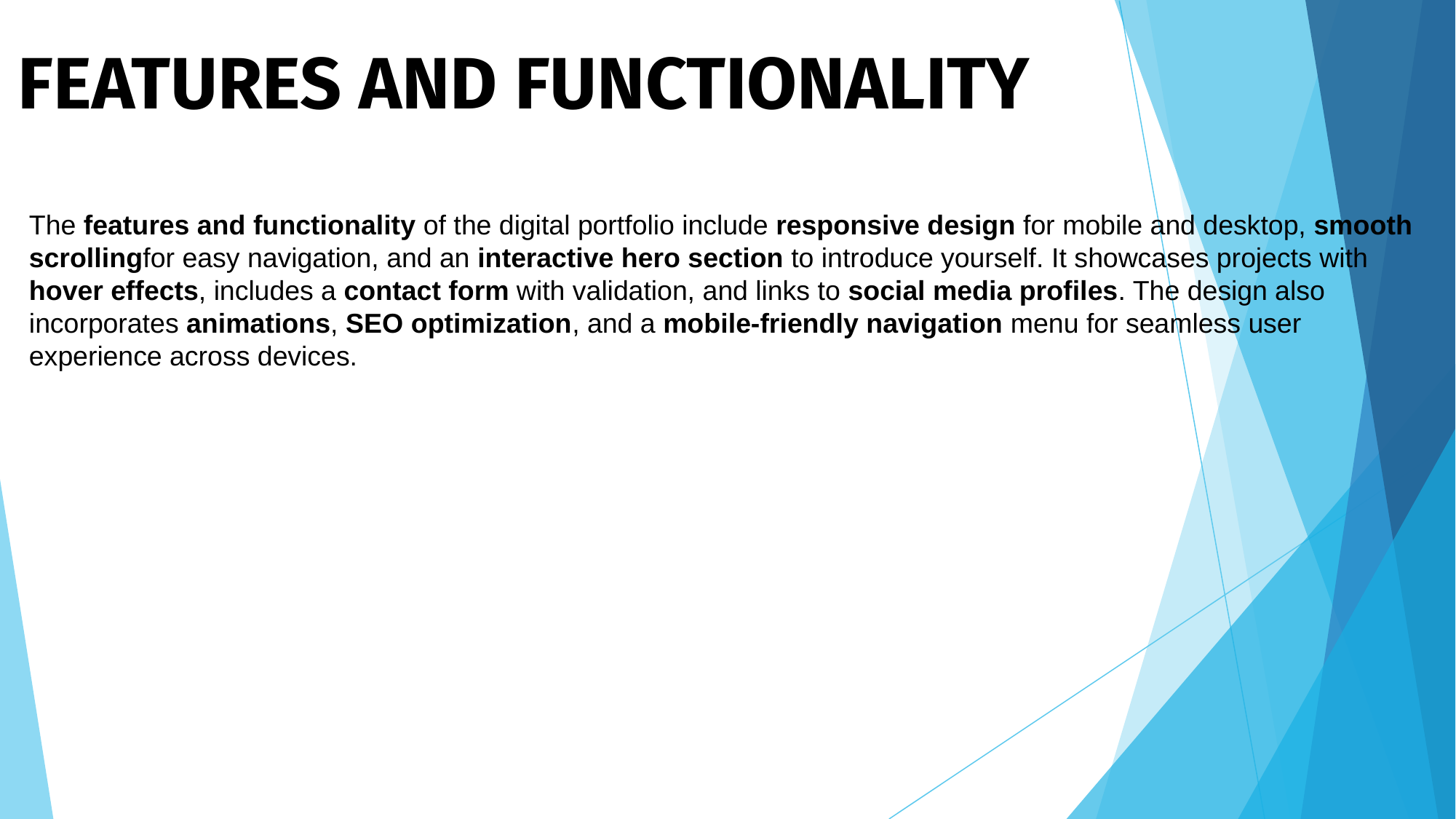

# FEATURES AND FUNCTIONALITY
The features and functionality of the digital portfolio include responsive design for mobile and desktop, smooth scrollingfor easy navigation, and an interactive hero section to introduce yourself. It showcases projects with hover effects, includes a contact form with validation, and links to social media profiles. The design also incorporates animations, SEO optimization, and a mobile-friendly navigation menu for seamless user experience across devices.